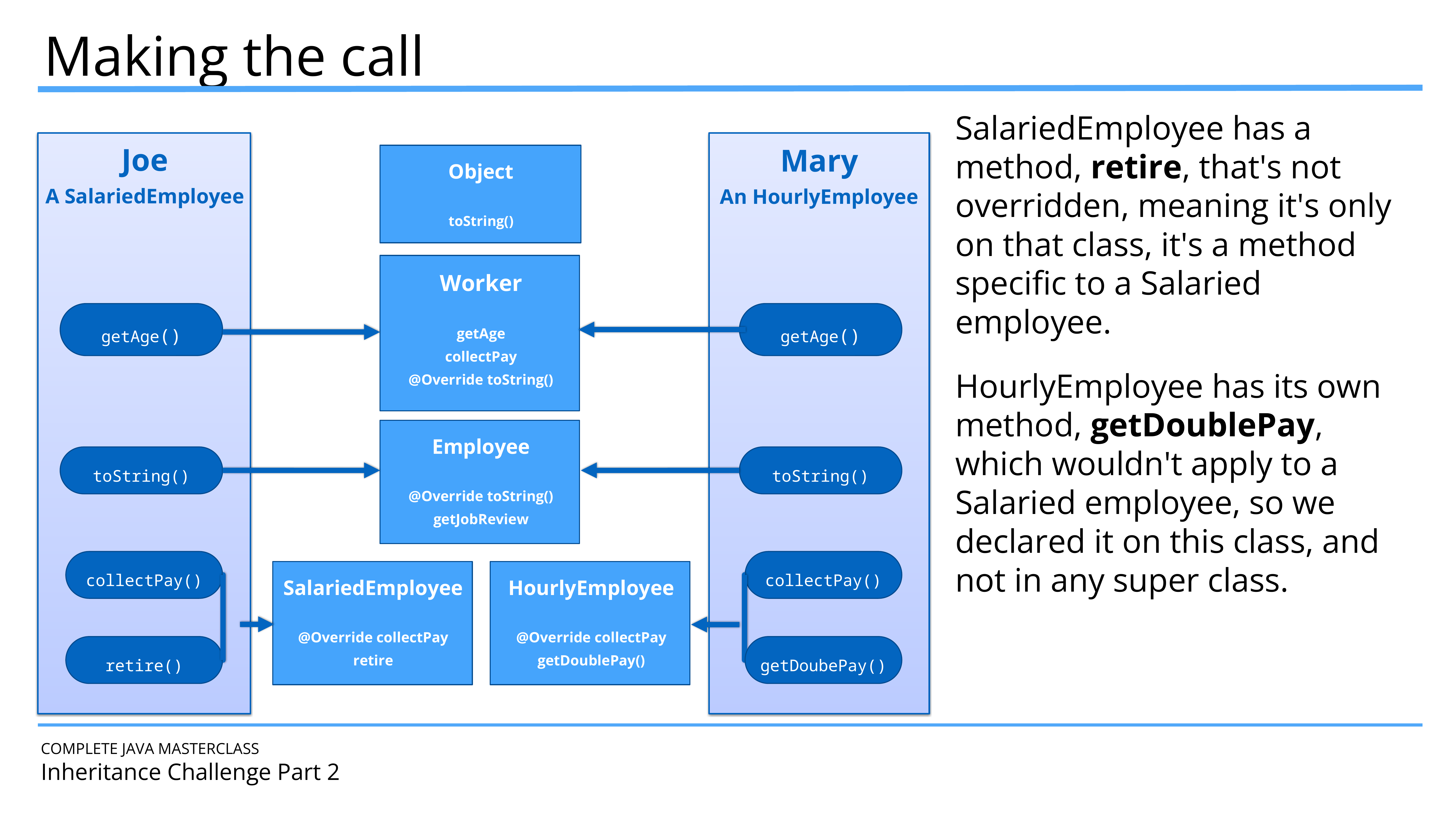

Making the call

SalariedEmployee has a method, retire, that's not overridden, meaning it's only on that class, it's a method specific to a Salaried employee.
HourlyEmployee has its own method, getDoublePay, which wouldn't apply to a Salaried employee, so we declared it on this class, and not in any super class.

Joe
A SalariedEmployee
Mary
An HourlyEmployee

Object

toString()

Worker

getAge
collectPay
@Override toString()
getAge()
getAge()

Employee

@Override toString()
getJobReview
toString()
toString()
collectPay()
collectPay()

SalariedEmployee

@Override collectPay
retire
HourlyEmployee

@Override collectPay
getDoublePay()
retire()
getDoubePay()

COMPLETE JAVA MASTERCLASS
Inheritance Challenge Part 2